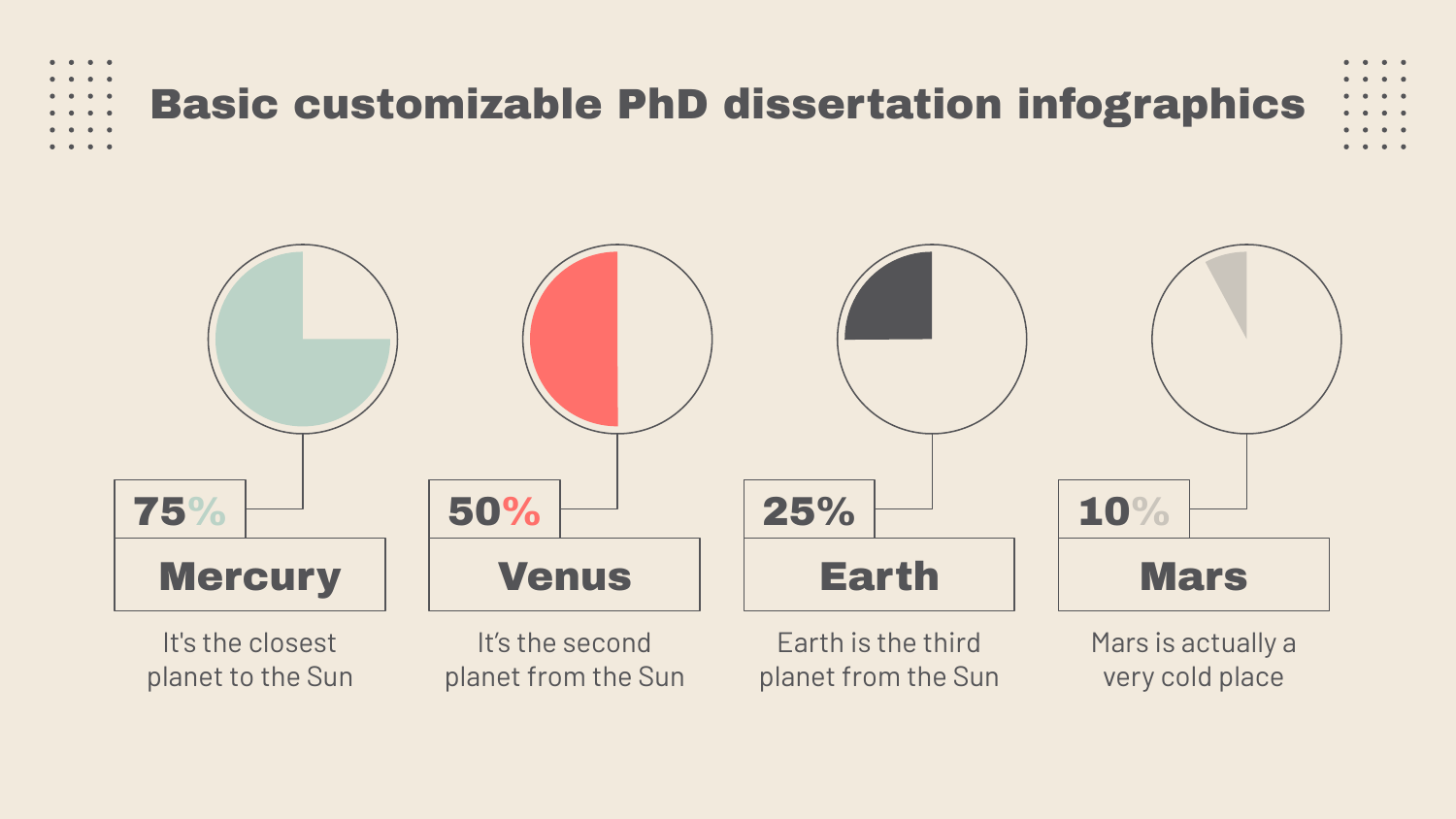

# Basic customizable PhD dissertation infographics

75%
Mercury
It's the closest planet to the Sun

50%
Venus
It’s the second planet from the Sun

25%
Earth
Earth is the third planet from the Sun

10%
Mars
Mars is actually a very cold place